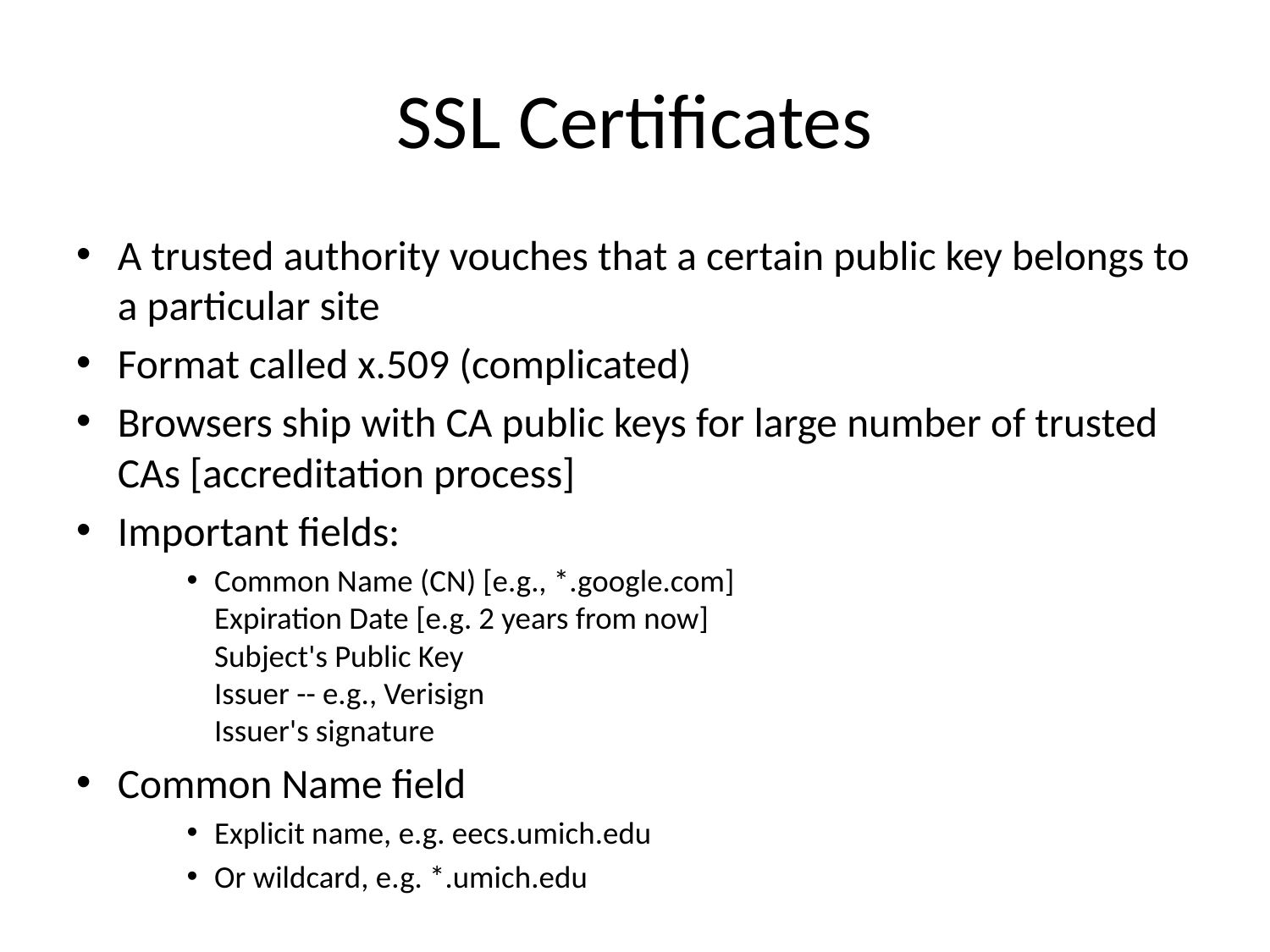

# SSL Certificates
A trusted authority vouches that a certain public key belongs to a particular site
Format called x.509 (complicated)
Browsers ship with CA public keys for large number of trusted CAs [accreditation process]
Important fields:
Common Name (CN) [e.g., *.google.com]
Expiration Date [e.g. 2 years from now]
Subject's Public Key
Issuer -- e.g., Verisign
Issuer's signature
Common Name field
Explicit name, e.g. eecs.umich.edu
Or wildcard, e.g. *.umich.edu